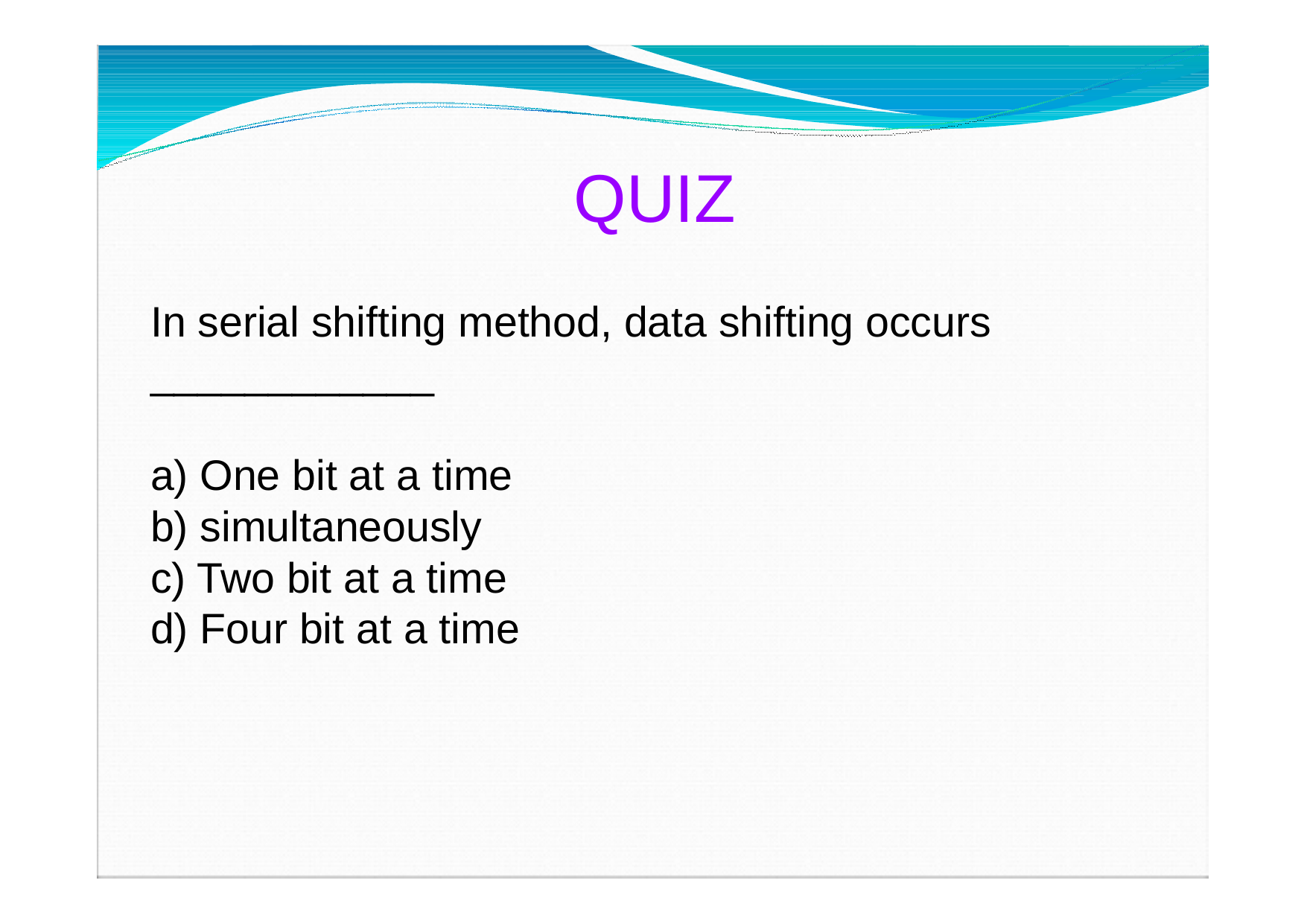

# QUIZ
In serial shifting method, data shifting occurs ____________
a) One bit at a time
b) simultaneously
c) Two bit at a time
d) Four bit at a time